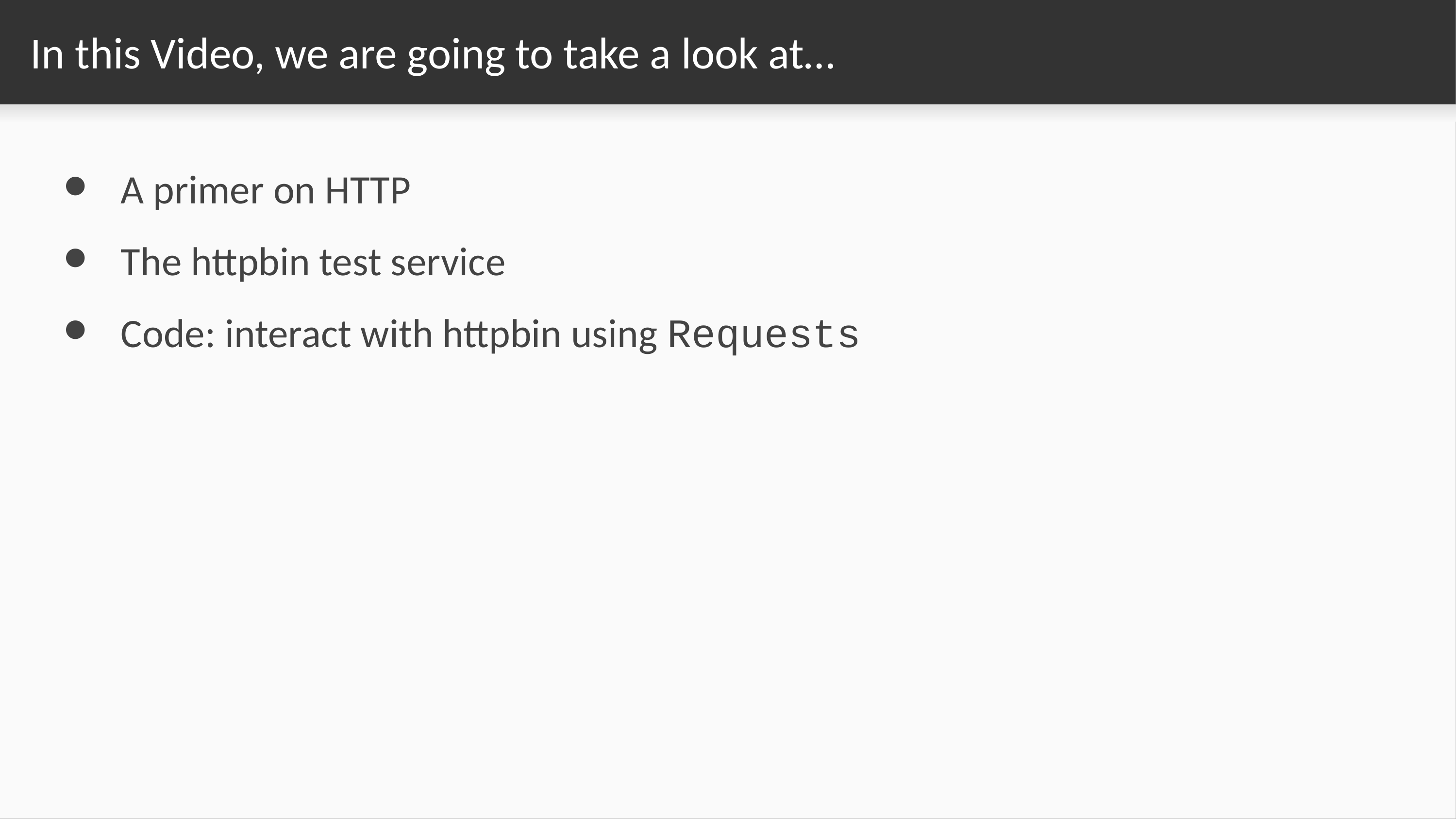

# In this Video, we are going to take a look at…
A primer on HTTP
The httpbin test service
Code: interact with httpbin using Requests